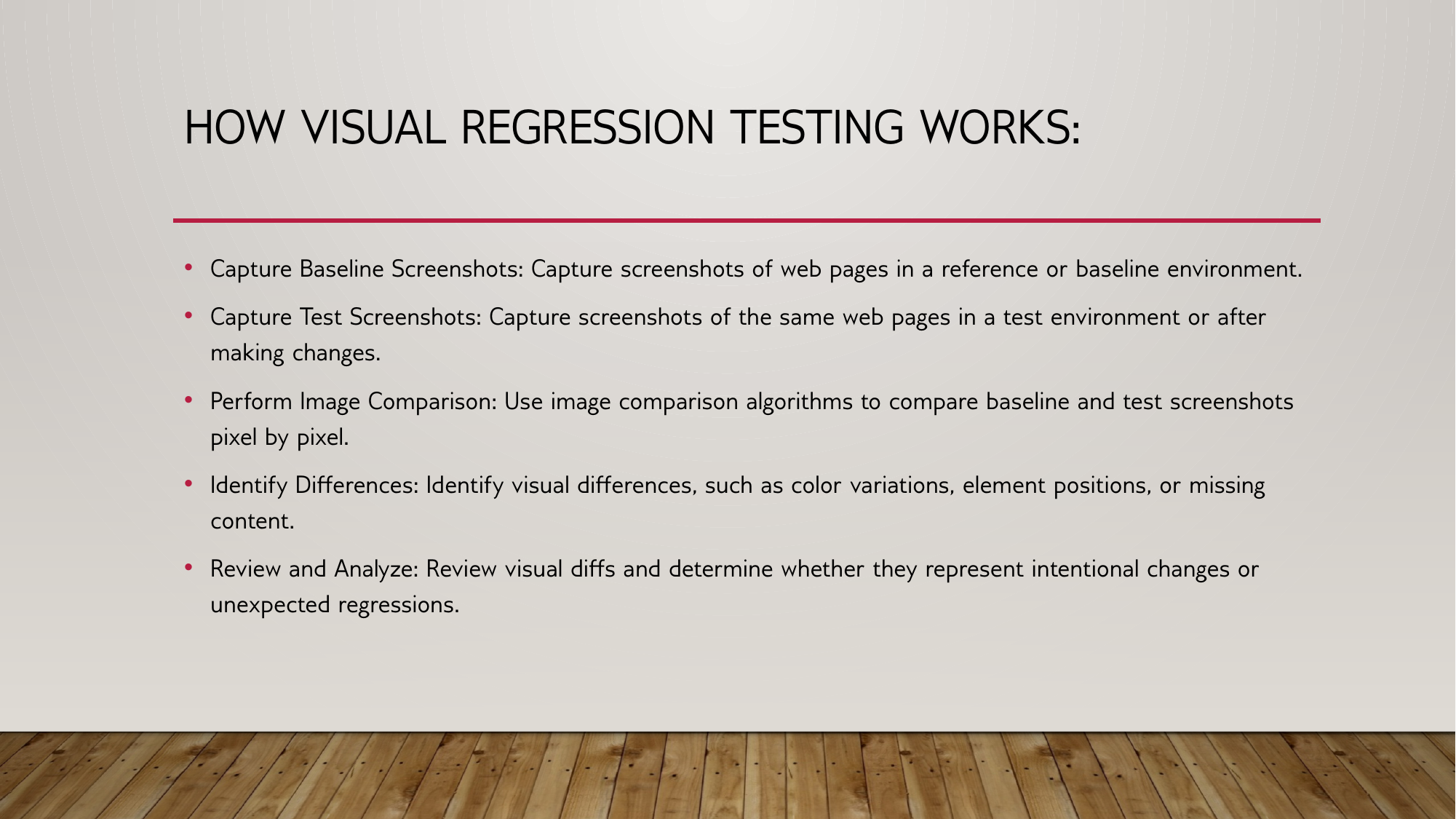

# How Visual Regression Testing Works:
Capture Baseline Screenshots: Capture screenshots of web pages in a reference or baseline environment.
Capture Test Screenshots: Capture screenshots of the same web pages in a test environment or after making changes.
Perform Image Comparison: Use image comparison algorithms to compare baseline and test screenshots pixel by pixel.
Identify Differences: Identify visual differences, such as color variations, element positions, or missing content.
Review and Analyze: Review visual diffs and determine whether they represent intentional changes or unexpected regressions.